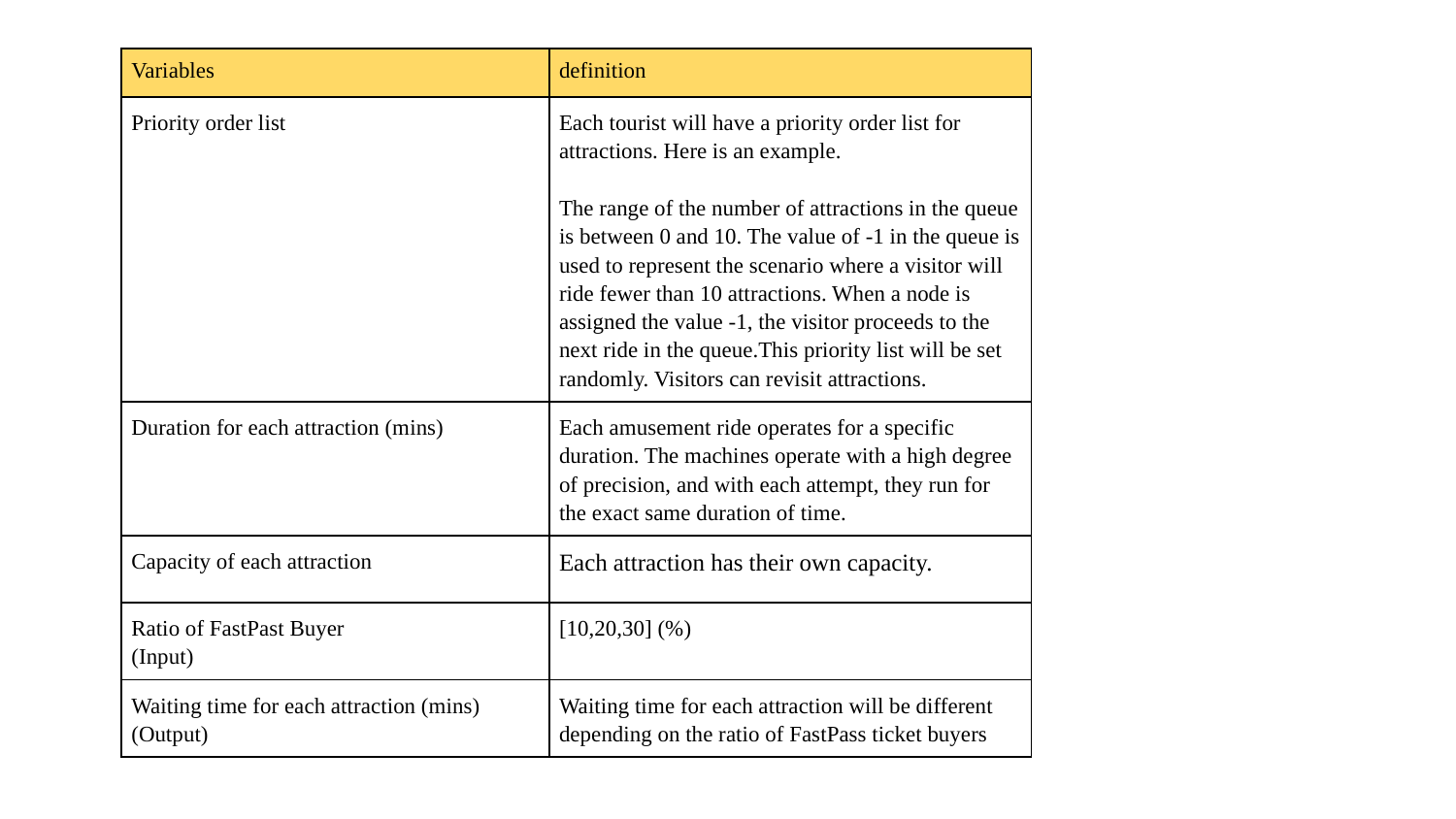

| Variables | definition |
| --- | --- |
| Priority order list | Each tourist will have a priority order list for attractions. Here is an example. The range of the number of attractions in the queue is between 0 and 10. The value of -1 in the queue is used to represent the scenario where a visitor will ride fewer than 10 attractions. When a node is assigned the value -1, the visitor proceeds to the next ride in the queue.This priority list will be set randomly. Visitors can revisit attractions. |
| Duration for each attraction (mins) | Each amusement ride operates for a specific duration. The machines operate with a high degree of precision, and with each attempt, they run for the exact same duration of time. |
| Capacity of each attraction | Each attraction has their own capacity. |
| Ratio of FastPast Buyer (Input) | [10,20,30] (%) |
| Waiting time for each attraction (mins) (Output) | Waiting time for each attraction will be different depending on the ratio of FastPass ticket buyers |